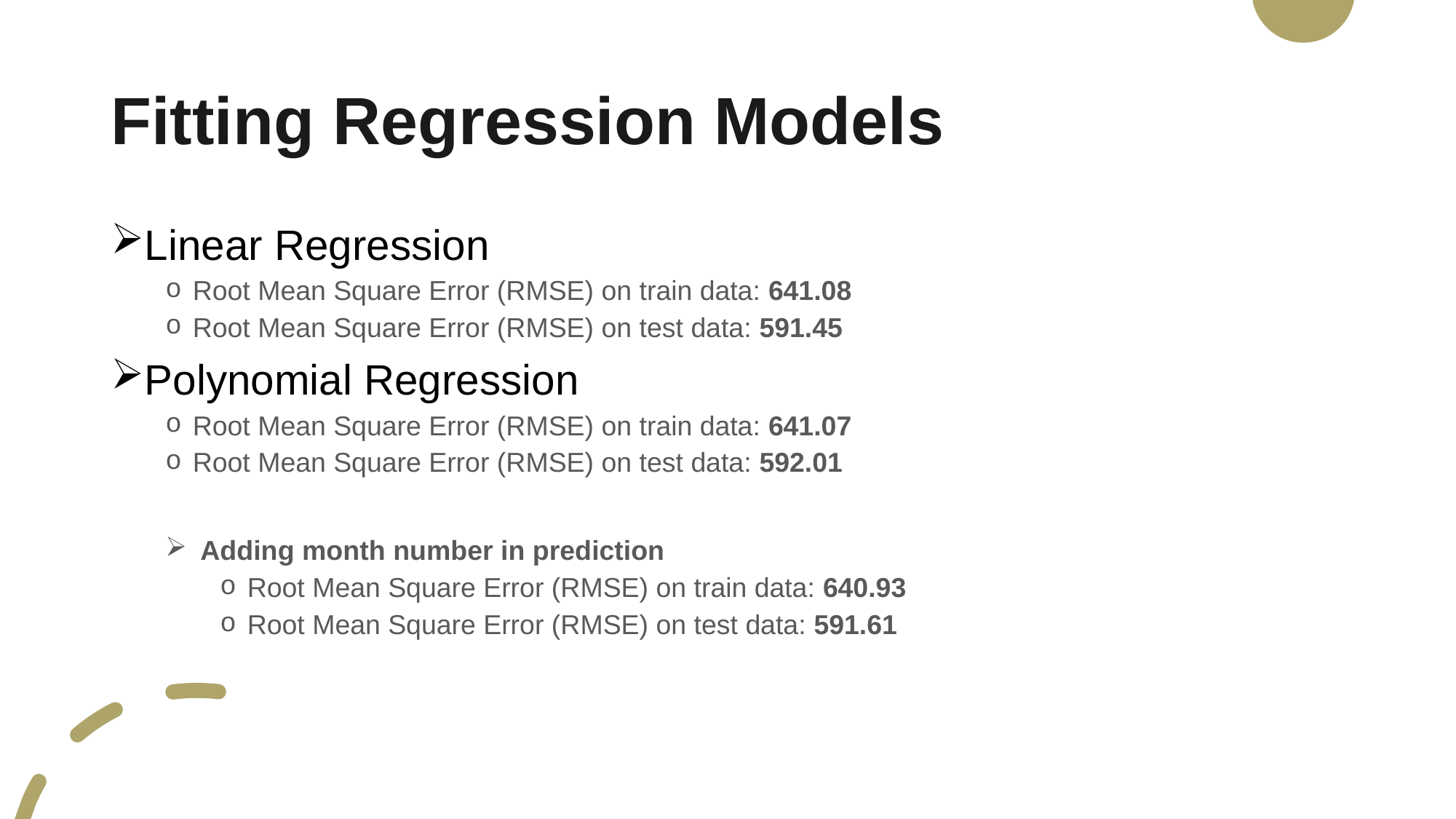

# Fitting Regression Models
Linear Regression
Root Mean Square Error (RMSE) on train data: 641.08
Root Mean Square Error (RMSE) on test data: 591.45
Polynomial Regression
Root Mean Square Error (RMSE) on train data: 641.07
Root Mean Square Error (RMSE) on test data: 592.01

 Adding month number in prediction
Root Mean Square Error (RMSE) on train data: 640.93
Root Mean Square Error (RMSE) on test data: 591.61